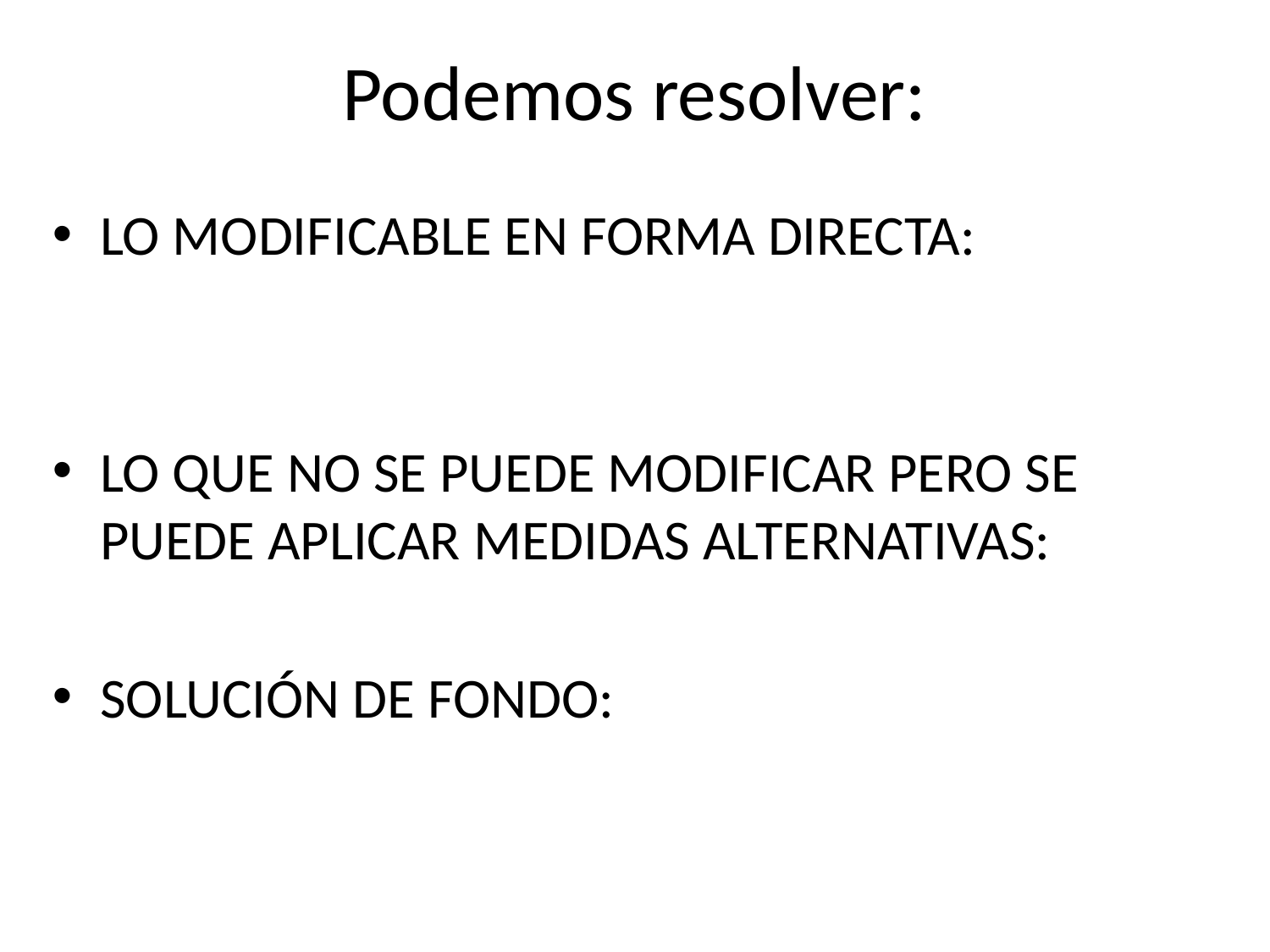

# Podemos resolver:
LO MODIFICABLE EN FORMA DIRECTA:

LO QUE NO SE PUEDE MODIFICAR PERO SE PUEDE APLICAR MEDIDAS ALTERNATIVAS:

SOLUCIÓN DE FONDO: